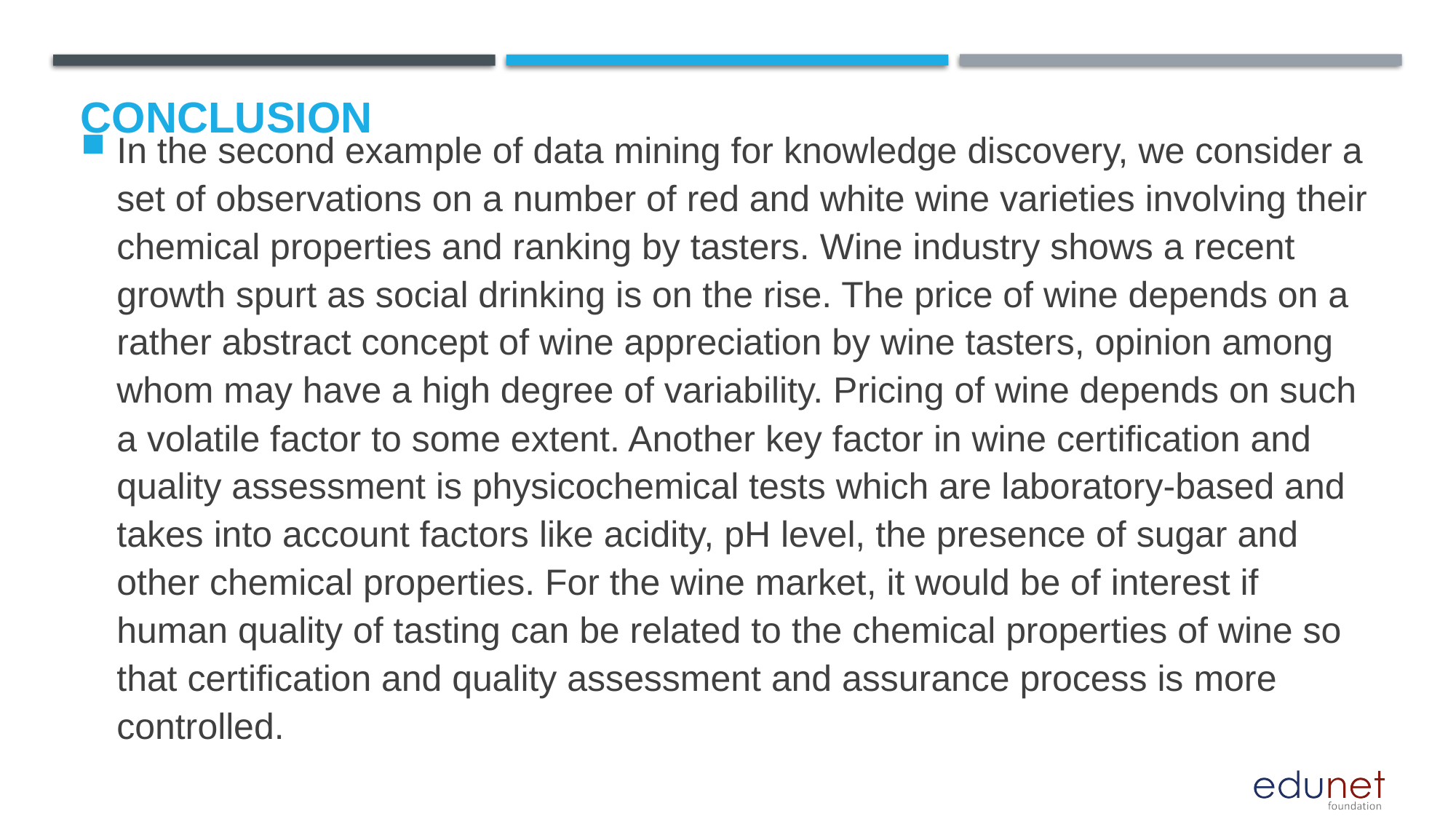

# Conclusion
In the second example of data mining for knowledge discovery, we consider a set of observations on a number of red and white wine varieties involving their chemical properties and ranking by tasters. Wine industry shows a recent growth spurt as social drinking is on the rise. The price of wine depends on a rather abstract concept of wine appreciation by wine tasters, opinion among whom may have a high degree of variability. Pricing of wine depends on such a volatile factor to some extent. Another key factor in wine certification and quality assessment is physicochemical tests which are laboratory-based and takes into account factors like acidity, pH level, the presence of sugar and other chemical properties. For the wine market, it would be of interest if human quality of tasting can be related to the chemical properties of wine so that certification and quality assessment and assurance process is more controlled.